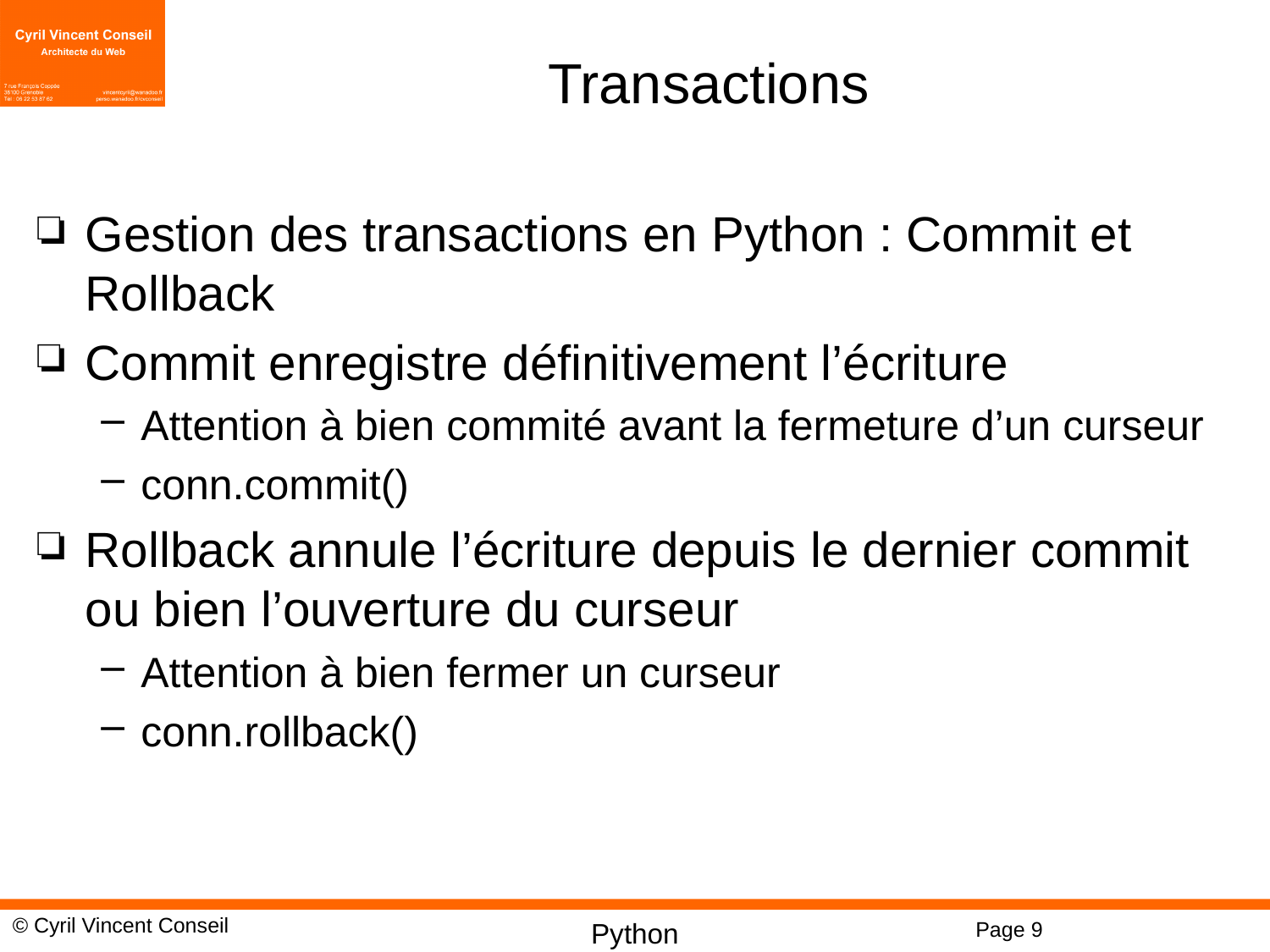

# Transactions
Gestion des transactions en Python : Commit et Rollback
Commit enregistre définitivement l’écriture
Attention à bien commité avant la fermeture d’un curseur
conn.commit()
Rollback annule l’écriture depuis le dernier commit ou bien l’ouverture du curseur
Attention à bien fermer un curseur
conn.rollback()